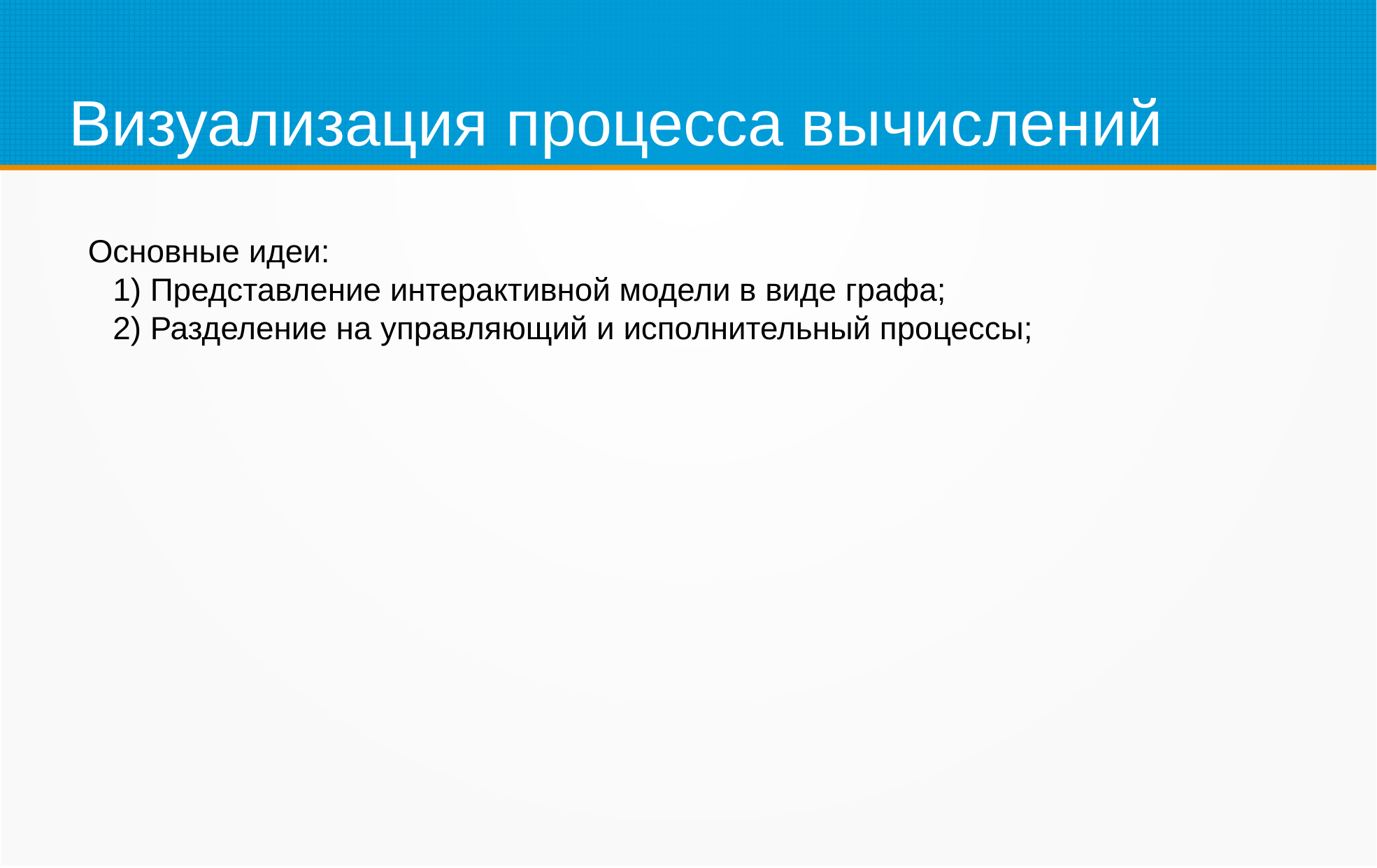

Визуализация процесса вычислений
Основные идеи:
 Представление интерактивной модели в виде графа;
 Разделение на управляющий и исполнительный процессы;